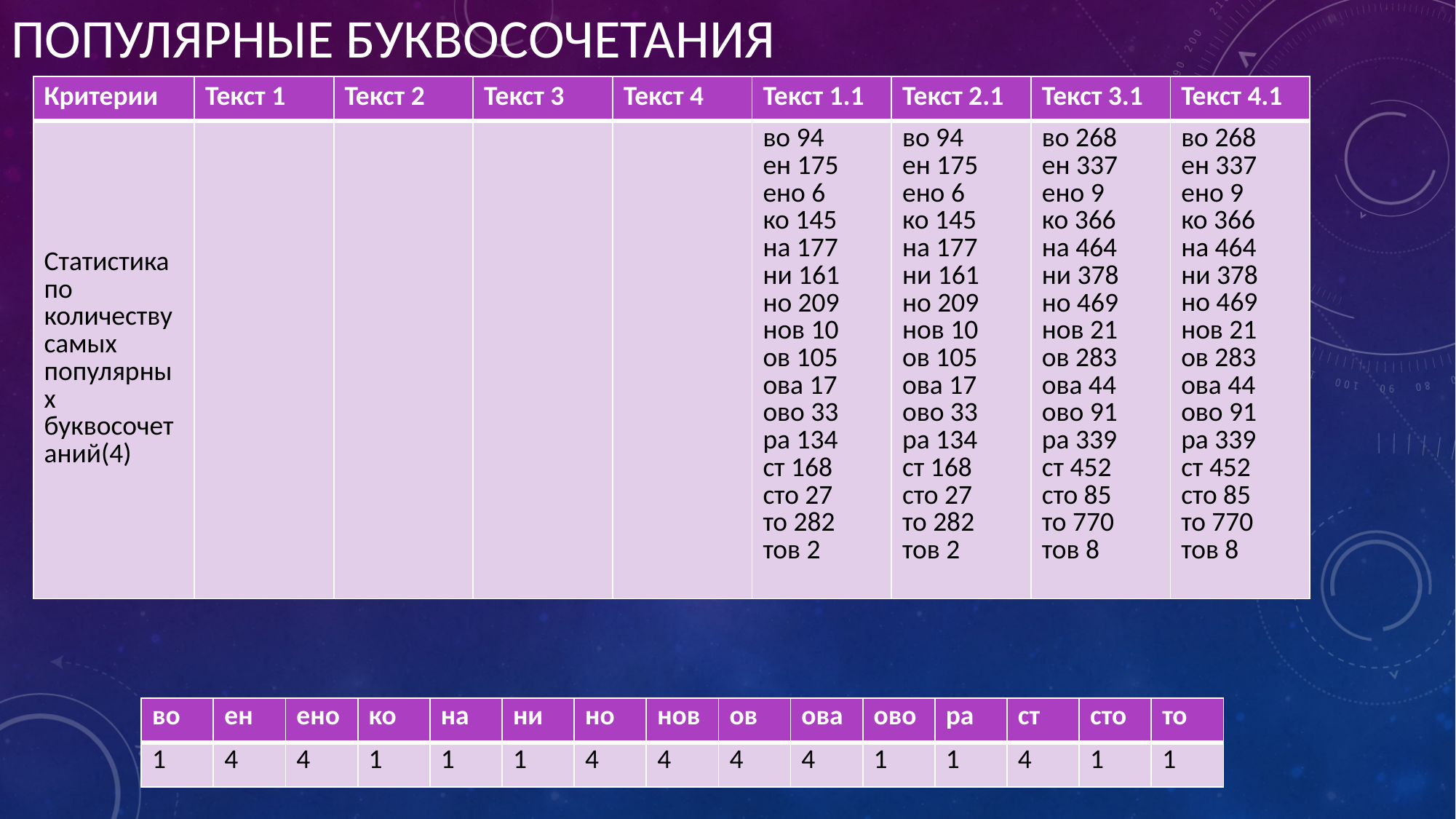

# Популярные буквосочетания
| Критерии | Текст 1 | Текст 2 | Текст 3 | Текст 4 | Текст 1.1 | Текст 2.1 | Текст 3.1 | Текст 4.1 |
| --- | --- | --- | --- | --- | --- | --- | --- | --- |
| Статистика по количеству самых популярных буквосочетаний(4) |  |  |  |  | во 94 ен 175 ено 6 ко 145 на 177 ни 161 но 209 нов 10 ов 105 ова 17 ово 33 ра 134 ст 168 сто 27 то 282 тов 2 | во 94 ен 175 ено 6 ко 145 на 177 ни 161 но 209 нов 10 ов 105 ова 17 ово 33 ра 134 ст 168 сто 27 то 282 тов 2 | во 268 ен 337 ено 9 ко 366 на 464 ни 378 но 469 нов 21 ов 283 ова 44 ово 91 ра 339 ст 452 сто 85 то 770 тов 8 | во 268 ен 337 ено 9 ко 366 на 464 ни 378 но 469 нов 21 ов 283 ова 44 ово 91 ра 339 ст 452 сто 85 то 770 тов 8 |
| во | ен | ено | ко | на | ни | но | нов | ов | ова | ово | ра | ст | сто | то |
| --- | --- | --- | --- | --- | --- | --- | --- | --- | --- | --- | --- | --- | --- | --- |
| 1 | 4 | 4 | 1 | 1 | 1 | 4 | 4 | 4 | 4 | 1 | 1 | 4 | 1 | 1 |